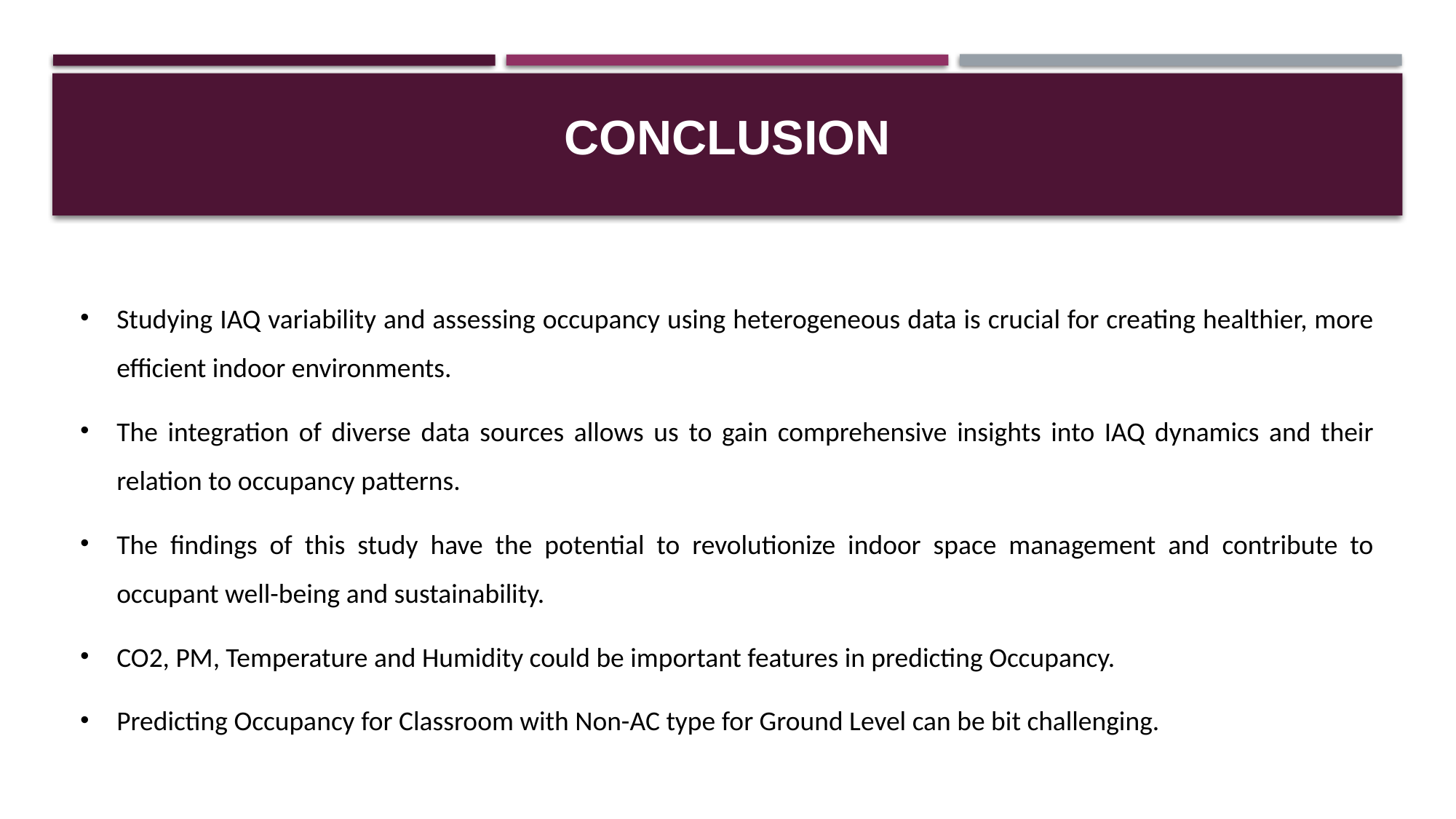

# CONCLUSION
Studying IAQ variability and assessing occupancy using heterogeneous data is crucial for creating healthier, more efficient indoor environments.
The integration of diverse data sources allows us to gain comprehensive insights into IAQ dynamics and their relation to occupancy patterns.
The findings of this study have the potential to revolutionize indoor space management and contribute to occupant well-being and sustainability.
CO2, PM, Temperature and Humidity could be important features in predicting Occupancy.
Predicting Occupancy for Classroom with Non-AC type for Ground Level can be bit challenging.